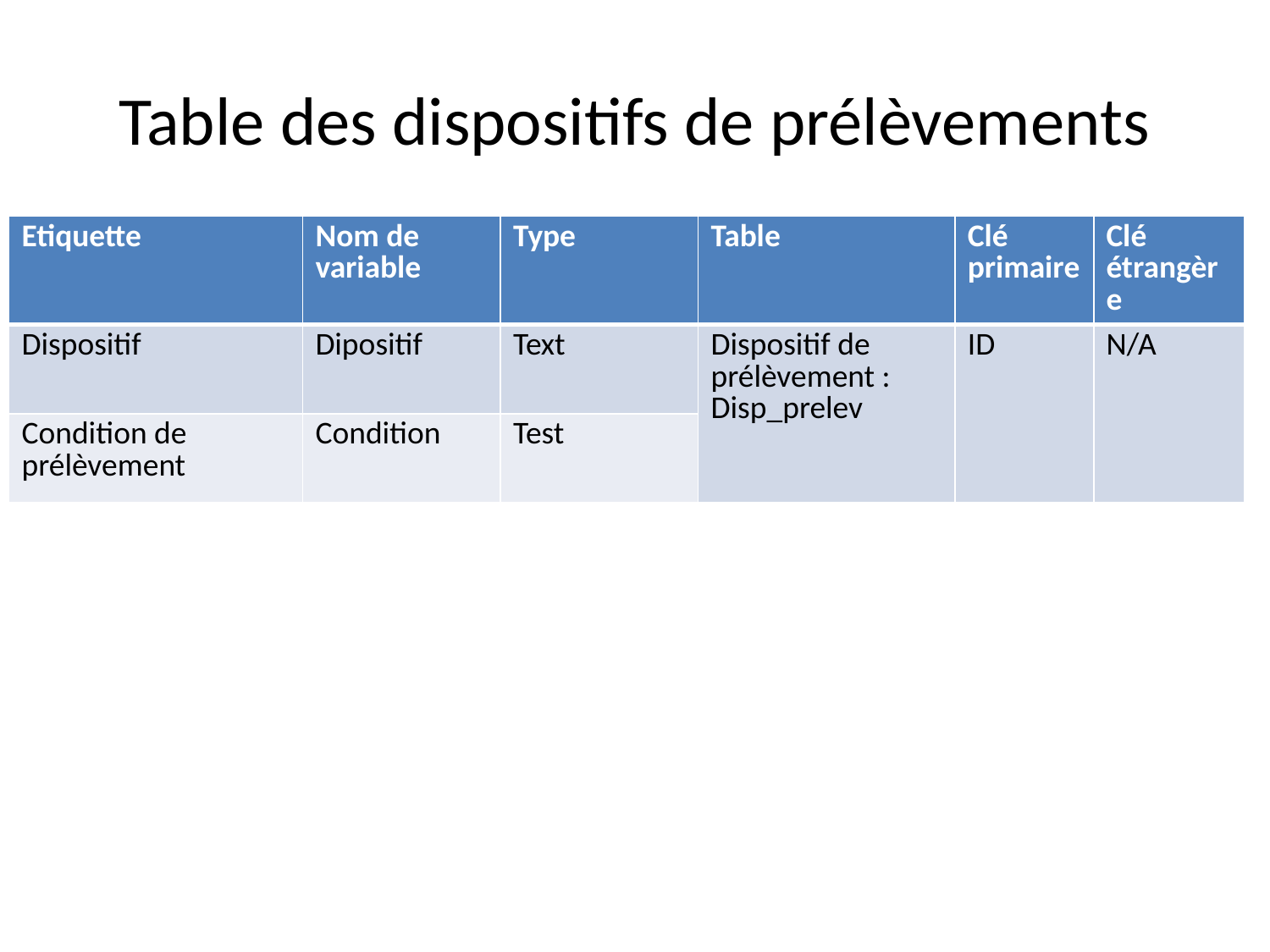

# Table des dispositifs de prélèvements
| Etiquette | Nom de variable | Type | Table | Clé primaire | Clé étrangère |
| --- | --- | --- | --- | --- | --- |
| Dispositif | Dipositif | Text | Dispositif de prélèvement : Disp\_prelev | ID | N/A |
| Condition de prélèvement | Condition | Test |  |  |  |